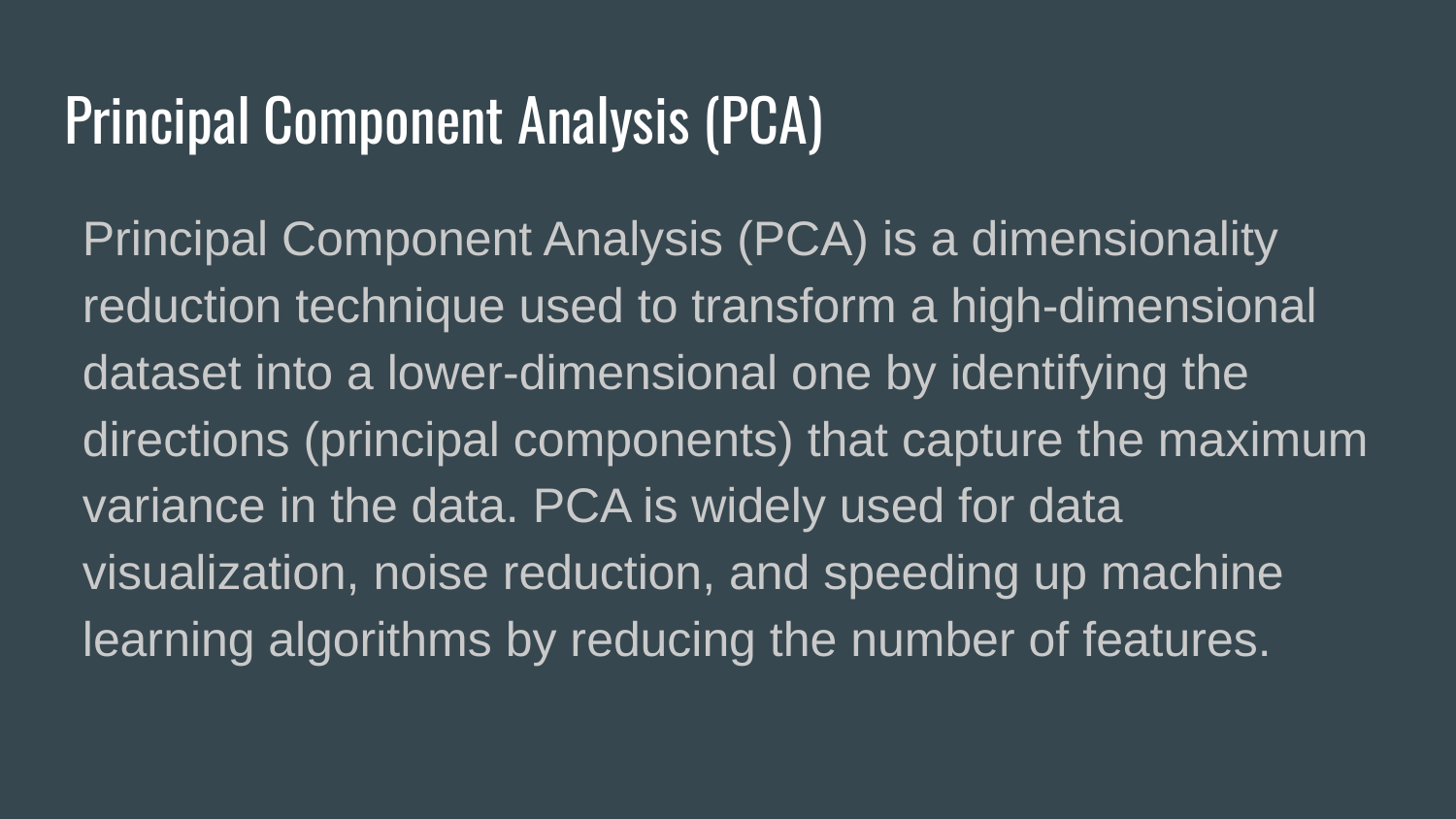

# Principal Component Analysis (PCA)
Principal Component Analysis (PCA) is a dimensionality reduction technique used to transform a high-dimensional dataset into a lower-dimensional one by identifying the directions (principal components) that capture the maximum variance in the data. PCA is widely used for data visualization, noise reduction, and speeding up machine learning algorithms by reducing the number of features.